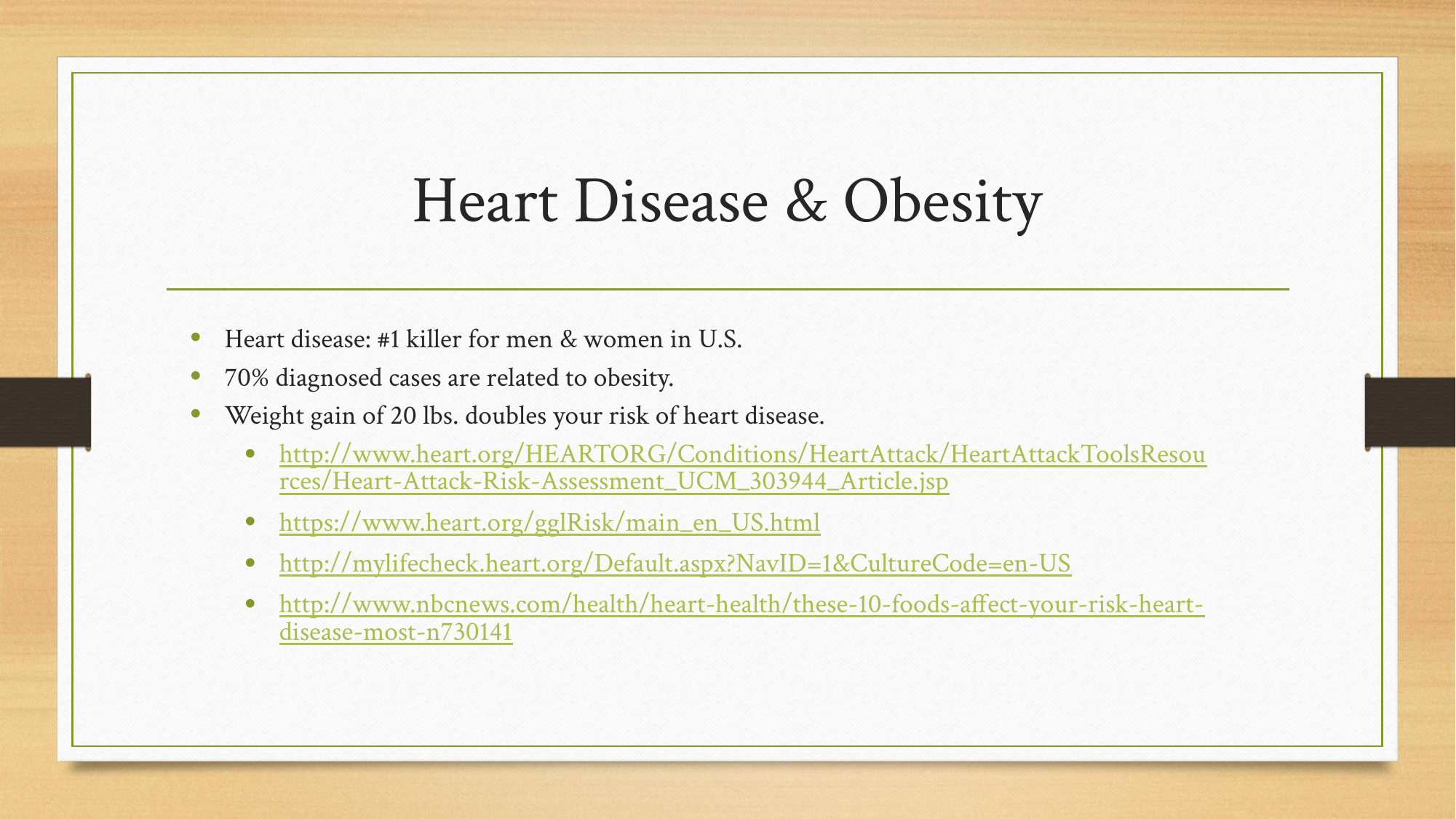

# Heart Disease & Obesity
Heart disease: #1 killer for men & women in U.S.
70% diagnosed cases are related to obesity.
Weight gain of 20 lbs. doubles your risk of heart disease.
http://www.heart.org/HEARTORG/Conditions/HeartAttack/HeartAttackToolsResources/Heart-Attack-Risk-Assessment_UCM_303944_Article.jsp
https://www.heart.org/gglRisk/main_en_US.html
http://mylifecheck.heart.org/Default.aspx?NavID=1&CultureCode=en-US
http://www.nbcnews.com/health/heart-health/these-10-foods-affect-your-risk-heart-disease-most-n730141